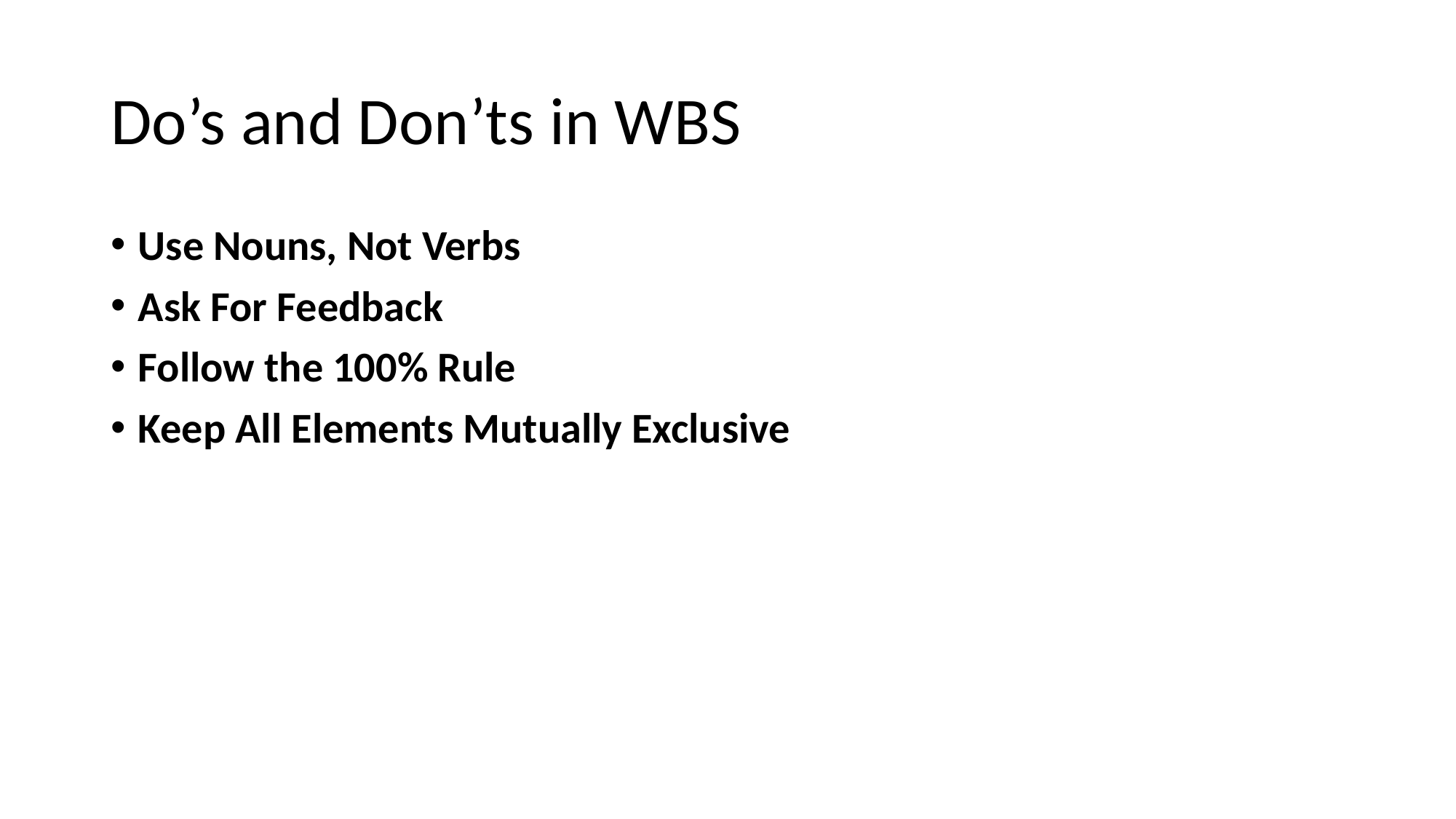

# Do’s and Don’ts in WBS
Use Nouns, Not Verbs
Ask For Feedback
Follow the 100% Rule
Keep All Elements Mutually Exclusive